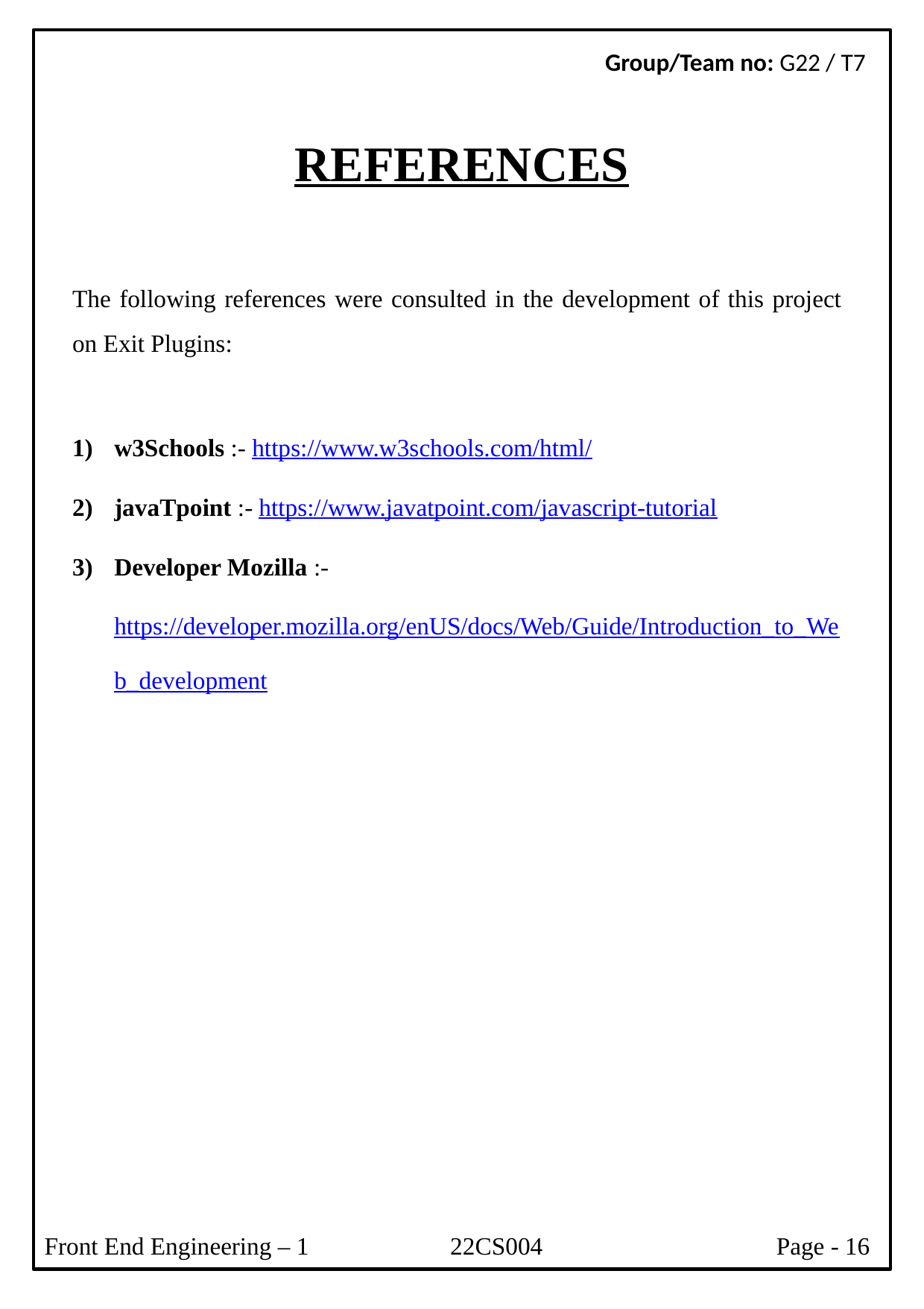

Group/Team no: G22 / T7
REFERENCES

The following references were consulted in the development of this project  on Exit Plugins:

w3Schools :- https://www.w3schools.com/html/
javaTpoint :- https://www.javatpoint.com/javascript-tutorial
Developer Mozilla :- https://developer.mozilla.org/enUS/docs/Web/Guide/Introduction_to_Web_development

Front End Engineering – 1                       22CS004                                      Page - 16